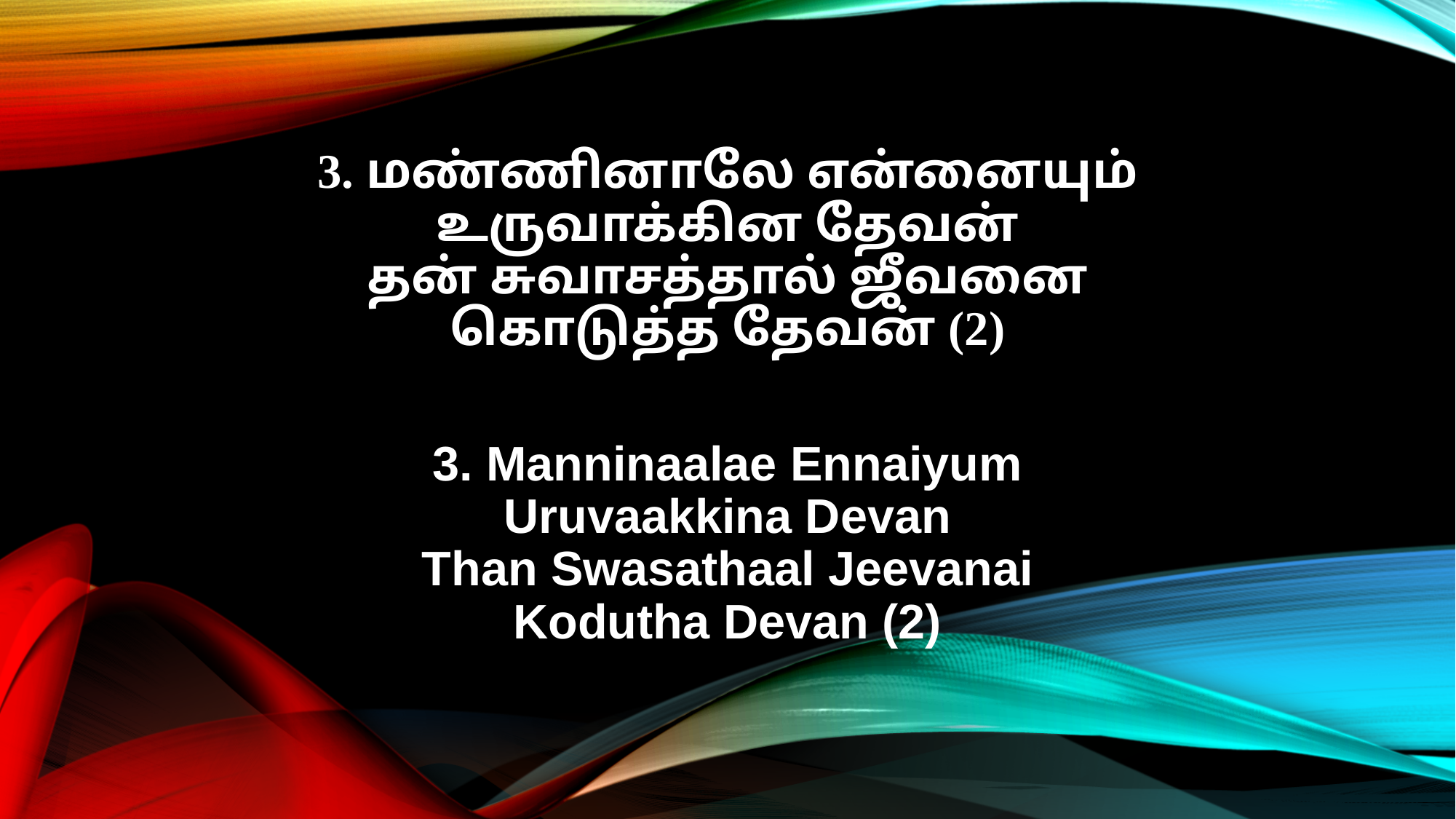

3. மண்ணினாலே என்னையும்
உருவாக்கின தேவன்
தன் சுவாசத்தால் ஜீவனை
கொடுத்த தேவன் (2)

3. Manninaalae Ennaiyum
Uruvaakkina Devan
Than Swasathaal Jeevanai
Kodutha Devan (2)